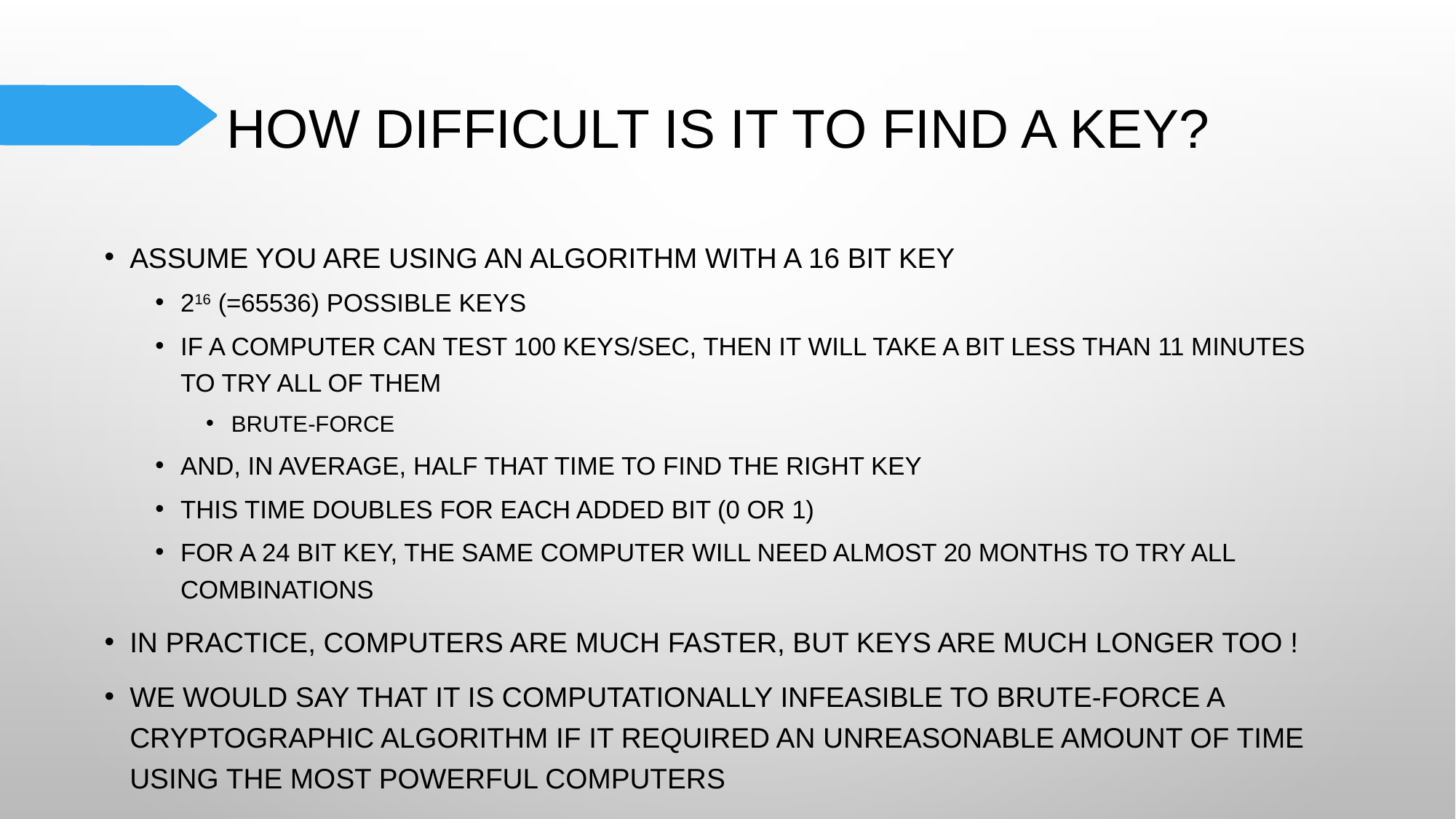

# How Difficult is it to Find a Key?
Assume you are using an algorithm with a 16 bit key
216 (=65536) possible keys
If a computer can test 100 keys/sec, then it will take a bit less than 11 minutes to try all of them
brute-force
And, in average, half that time to find the right key
This time doubles for each added bit (0 or 1)
For a 24 bit key, the same computer will need almost 20 months to try all combinations
In practice, computers are much faster, but keys are much longer too !
We would say that it is computationally infeasible to brute-force a cryptographic algorithm if it required an unreasonable amount of time using the most powerful computers